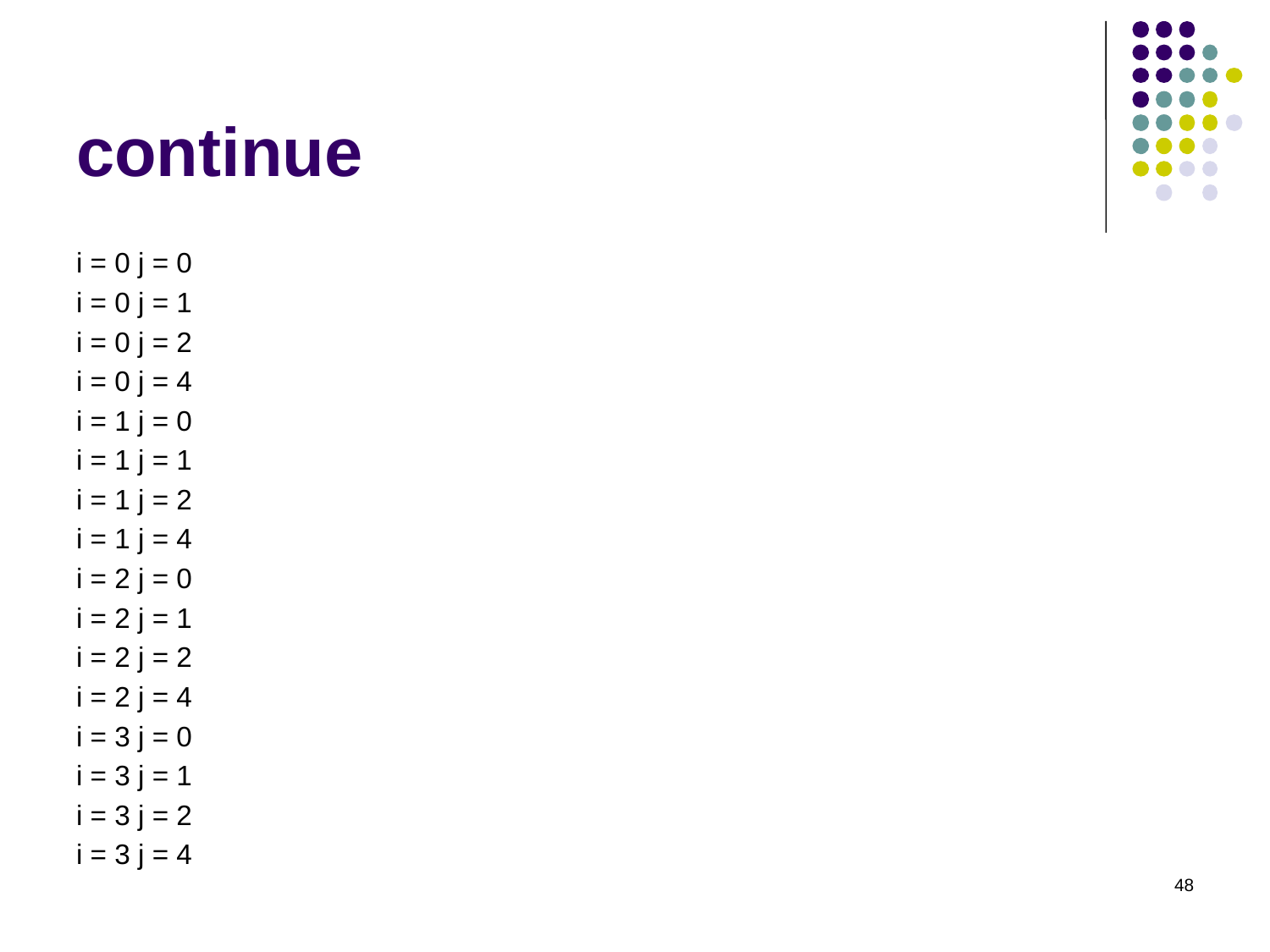

# continue
i = 0 j = 0
i = 0 j = 1
i = 0 j = 2
i = 0 j = 4
i = 1 j = 0
i = 1 j = 1
i = 1 j = 2
i = 1 j = 4
i = 2 j = 0
i = 2 j = 1
i = 2 j = 2
i = 2 j = 4
i = 3 j = 0
i = 3 j = 1
i = 3 j = 2
i = 3 j = 4

48